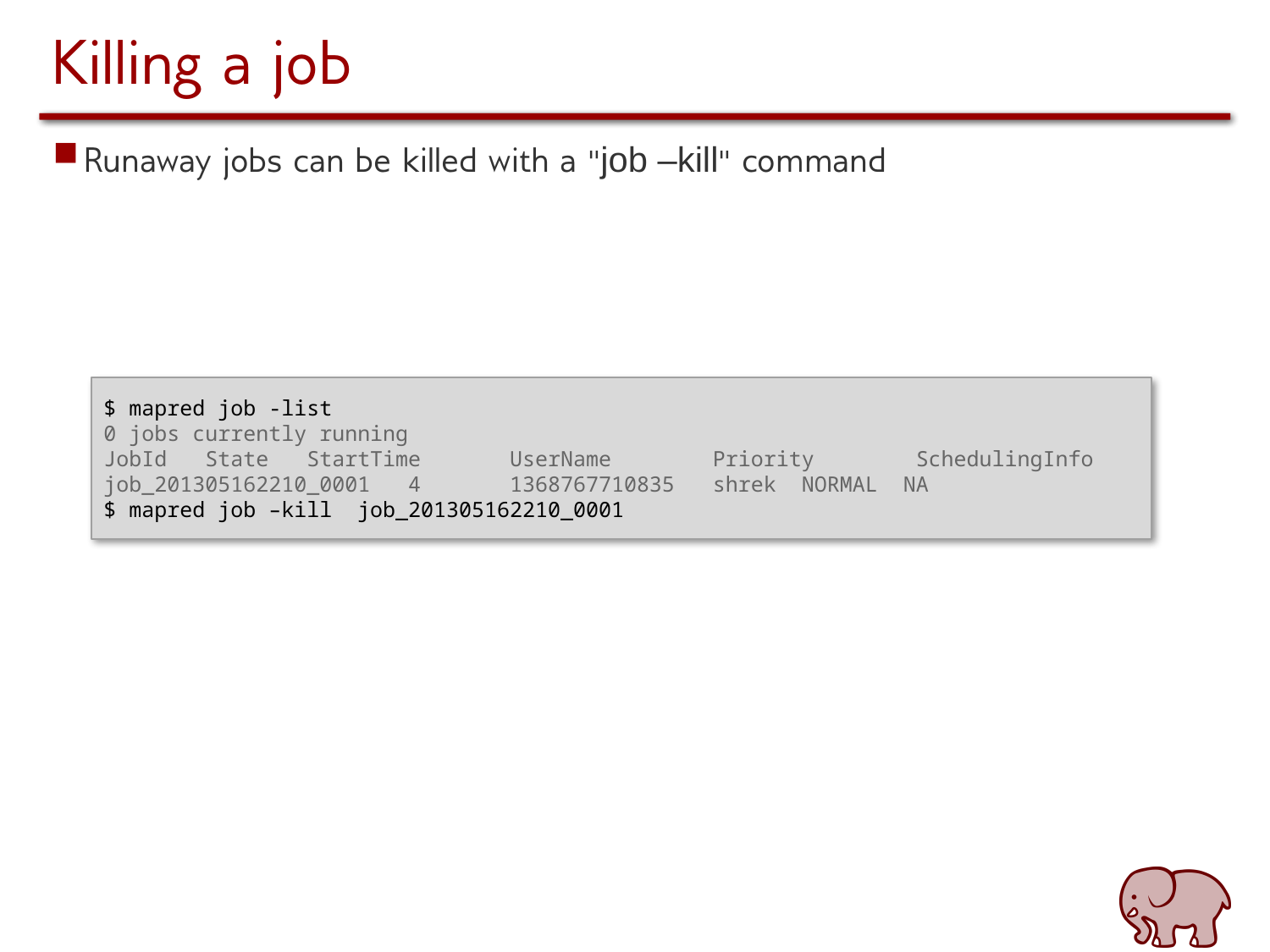

# Killing a job
Runaway jobs can be killed with a "job –kill" command
$ mapred job -list
0 jobs currently running
JobId   State   StartTime       UserName        Priority        SchedulingInfo
job_201305162210_0001   4       1368767710835   shrek  NORMAL  NA
$ mapred job –kill  job_201305162210_0001